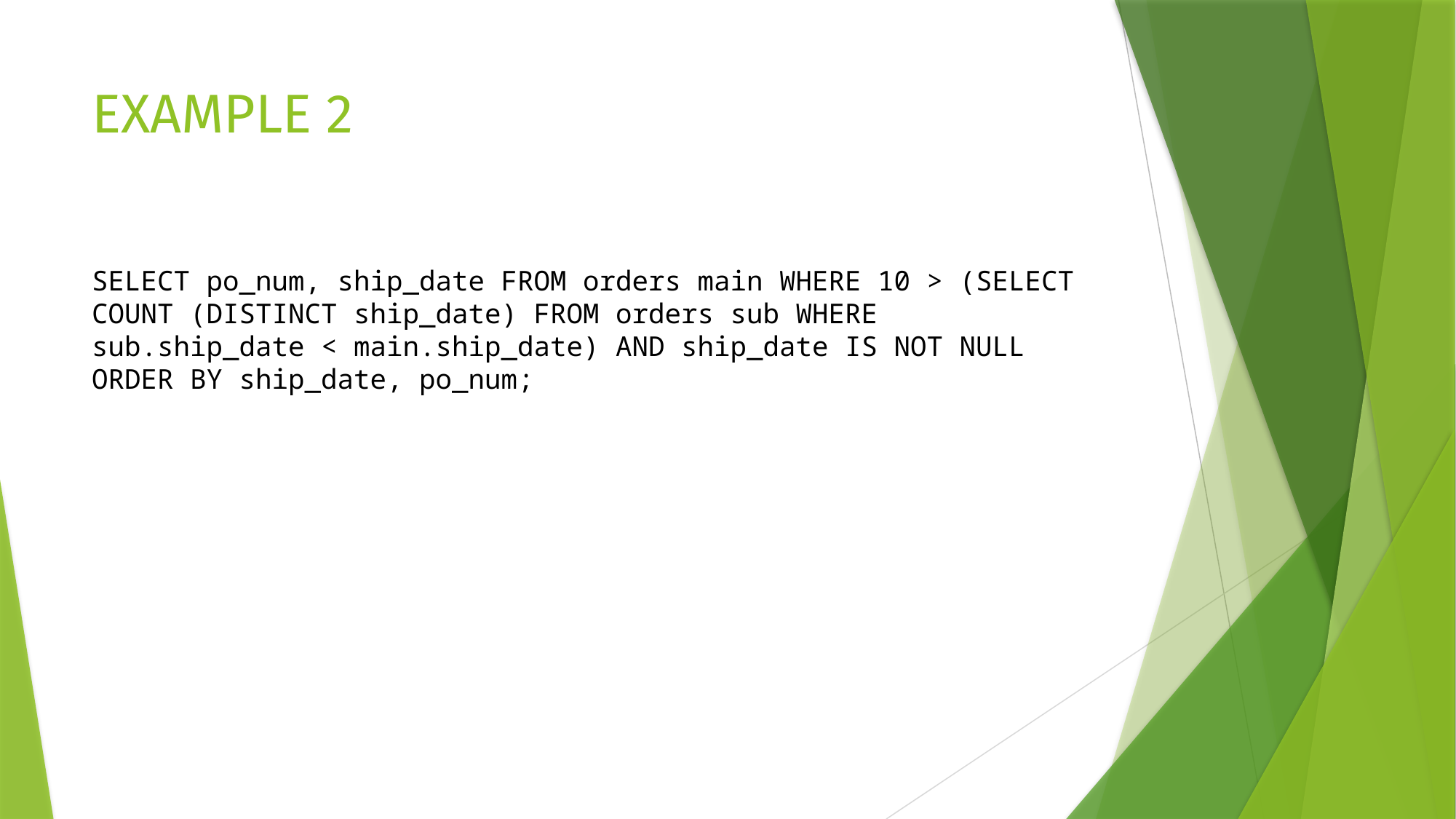

# EXAMPLE 2
SELECT po_num, ship_date FROM orders main WHERE 10 > (SELECT COUNT (DISTINCT ship_date) FROM orders sub WHERE sub.ship_date < main.ship_date) AND ship_date IS NOT NULL ORDER BY ship_date, po_num;